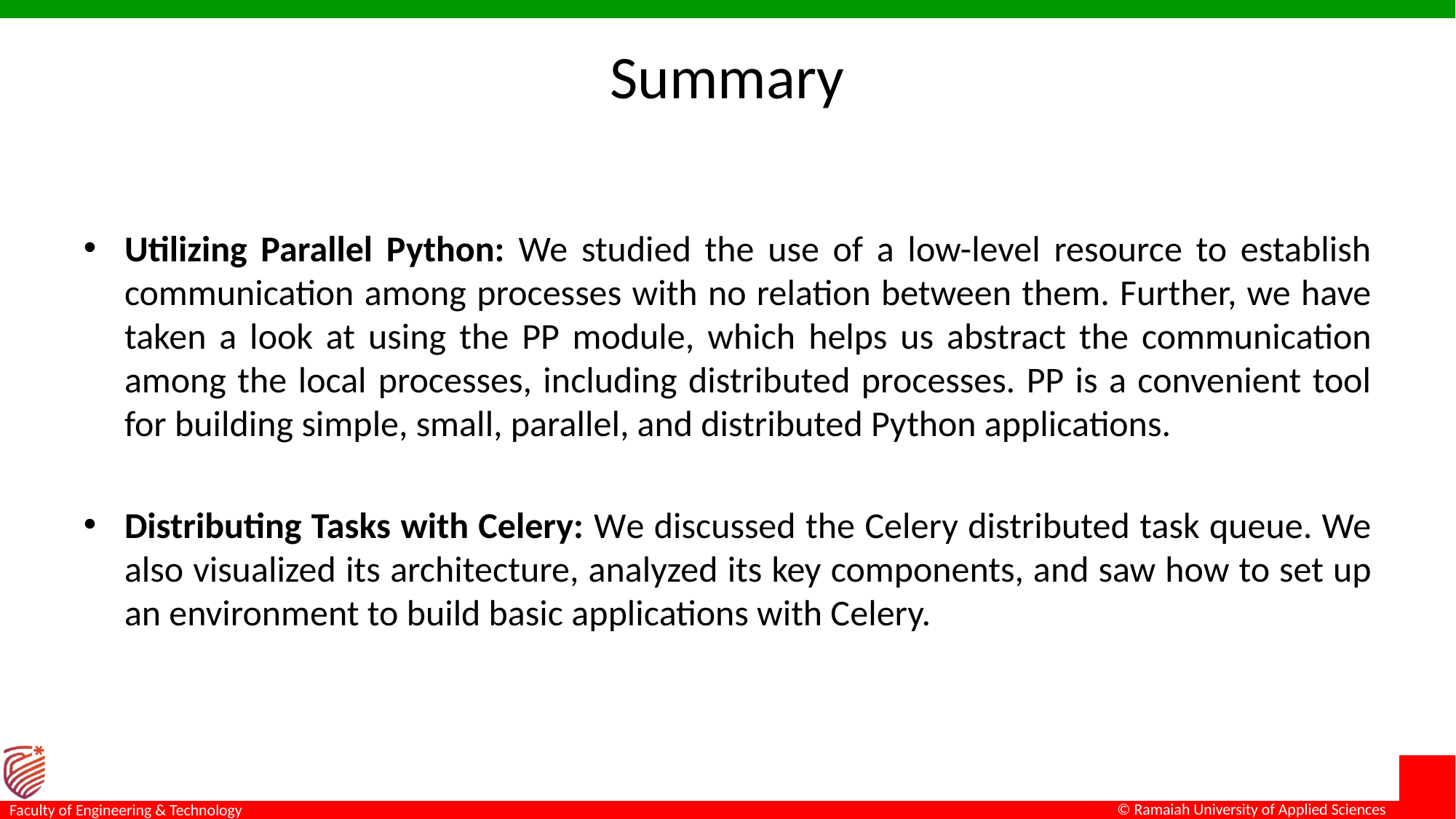

# Summary

Utilizing Parallel Python: We studied the use of a low-level resource to establish communication among processes with no relation between them. Further, we have taken a look at using the PP module, which helps us abstract the communication among the local processes, including distributed processes. PP is a convenient tool for building simple, small, parallel, and distributed Python applications.

Distributing Tasks with Celery: We discussed the Celery distributed task queue. We also visualized its architecture, analyzed its key components, and saw how to set up an environment to build basic applications with Celery.